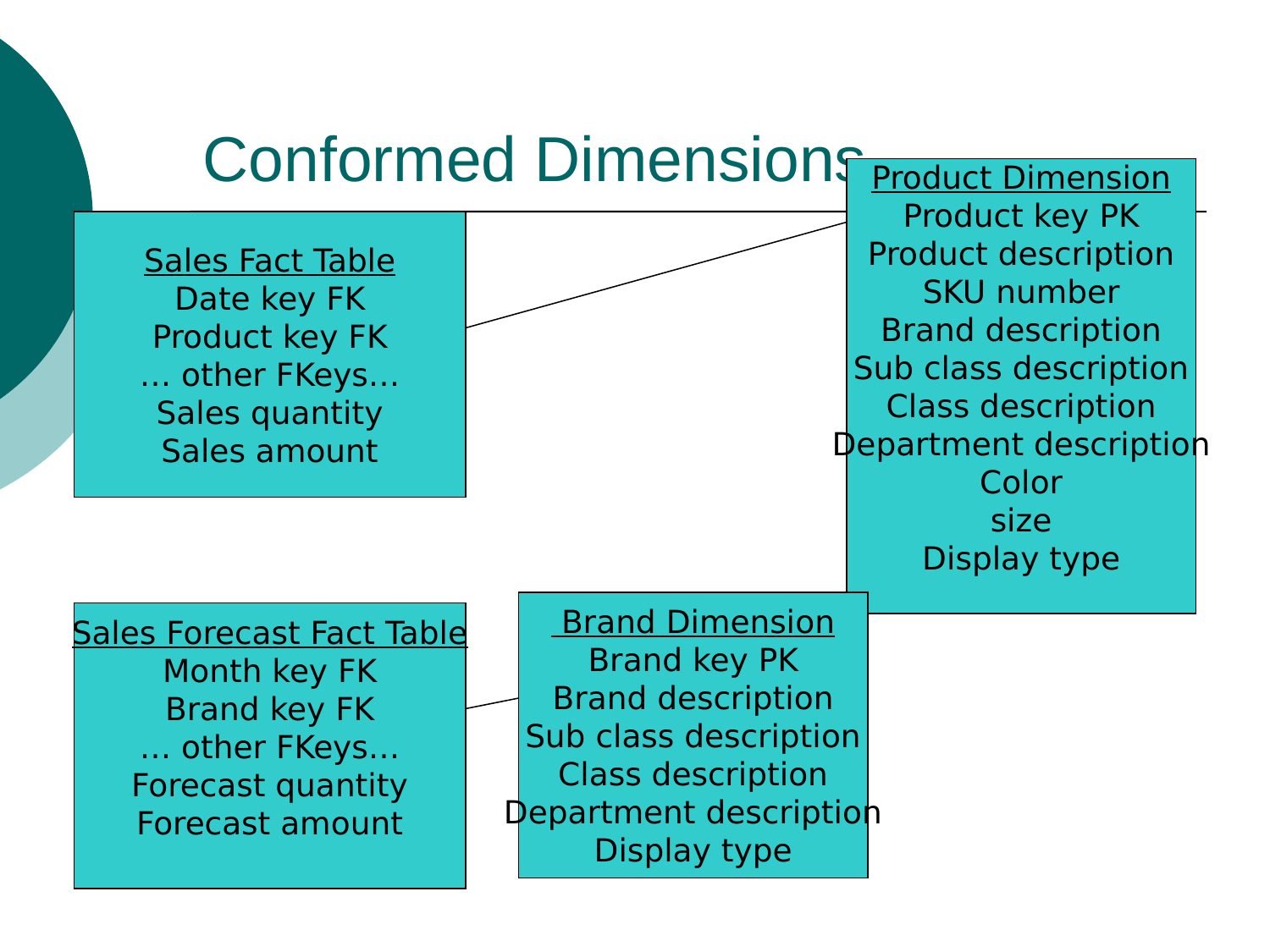

# Conformed Dimensions
Product Dimension
Product key PK
Product description
SKU number
Brand description
Sub class description
Class description
Department description
Color
size
Display type

Sales Fact Table
Date key FK
Product key FK
… other FKeys…
Sales quantity
Sales amount

 Brand Dimension
Brand key PK
Brand description
Sub class description
Class description
Department description
Display type

Sales Forecast Fact Table
Month key FK
Brand key FK
… other FKeys…
Forecast quantity
Forecast amount